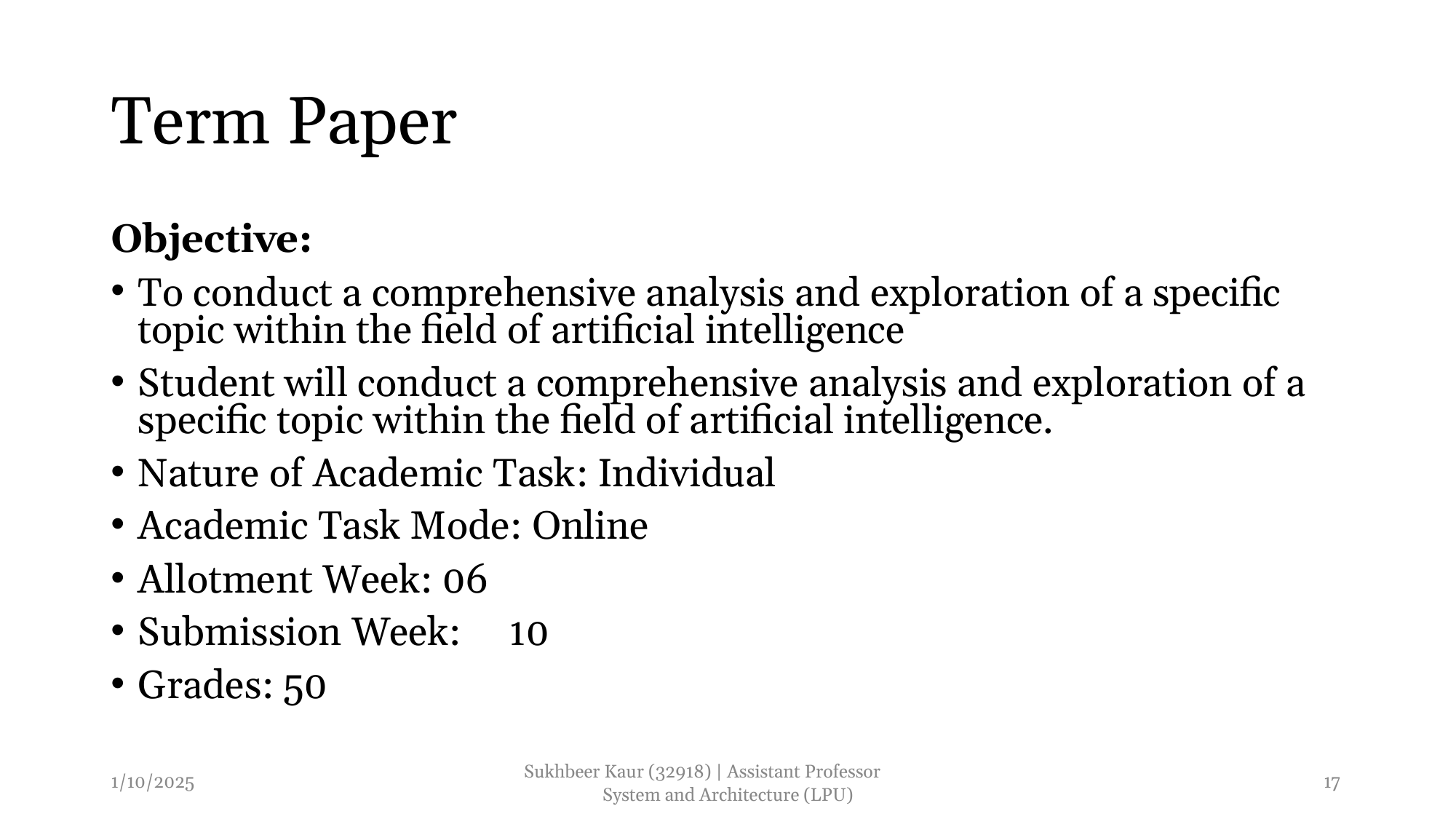

# Term Paper
Objective:
To conduct a comprehensive analysis and exploration of a specific topic within the field of artificial intelligence
Student will conduct a comprehensive analysis and exploration of a specific topic within the field of artificial intelligence.
Nature of Academic Task: Individual
Academic Task Mode: Online
Allotment Week: 06
Submission Week:	10
Grades: 50
Sukhbeer Kaur (32918) | Assistant Professor System and Architecture (LPU)
1/10/2025
17